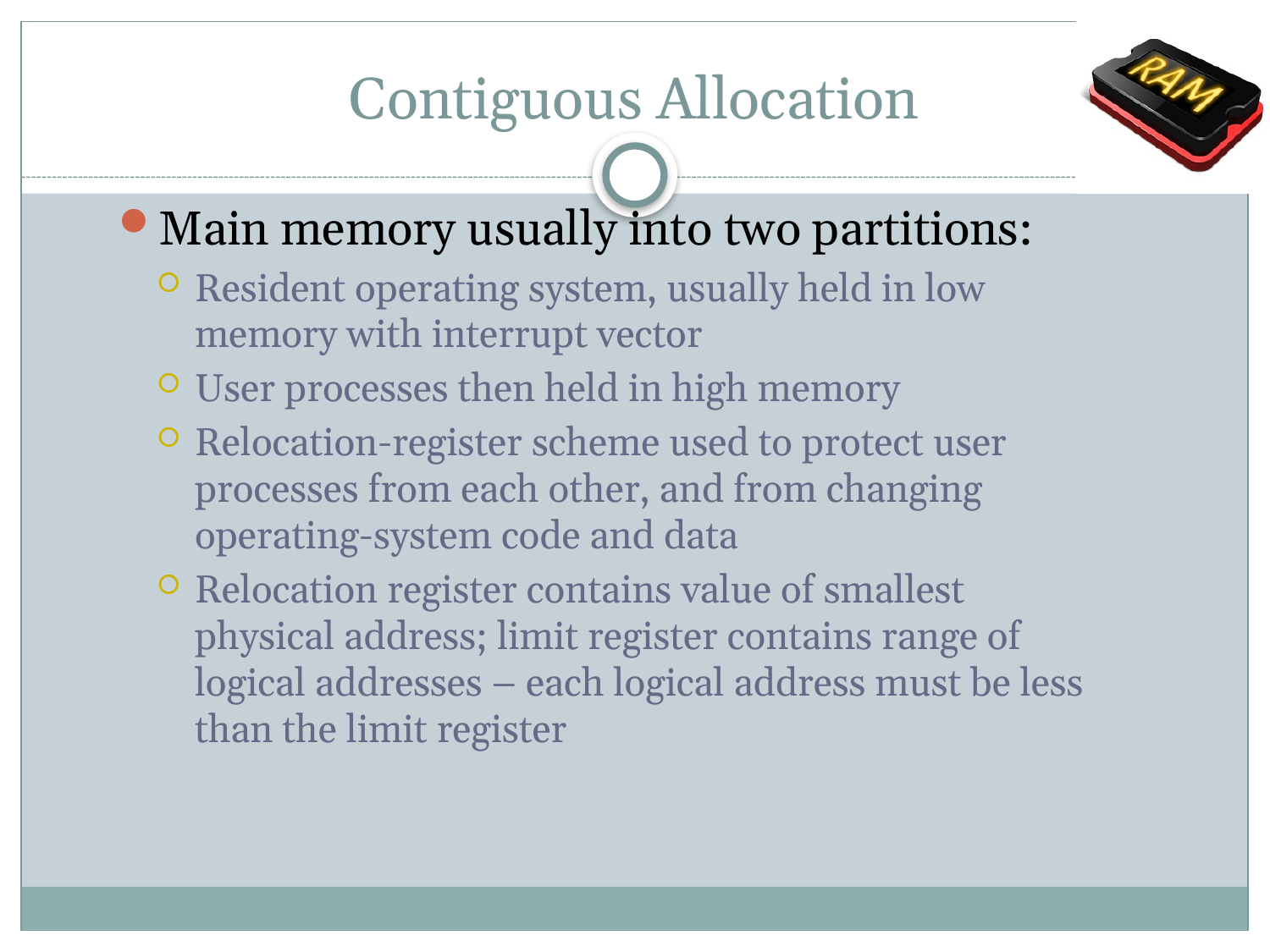

# Contiguous Allocation
Main memory usually into two partitions:
Resident operating system, usually held in low memory with interrupt vector
User processes then held in high memory
Relocation-register scheme used to protect user processes from each other, and from changing operating-system code and data
Relocation register contains value of smallest physical address; limit register contains range of logical addresses – each logical address must be less than the limit register